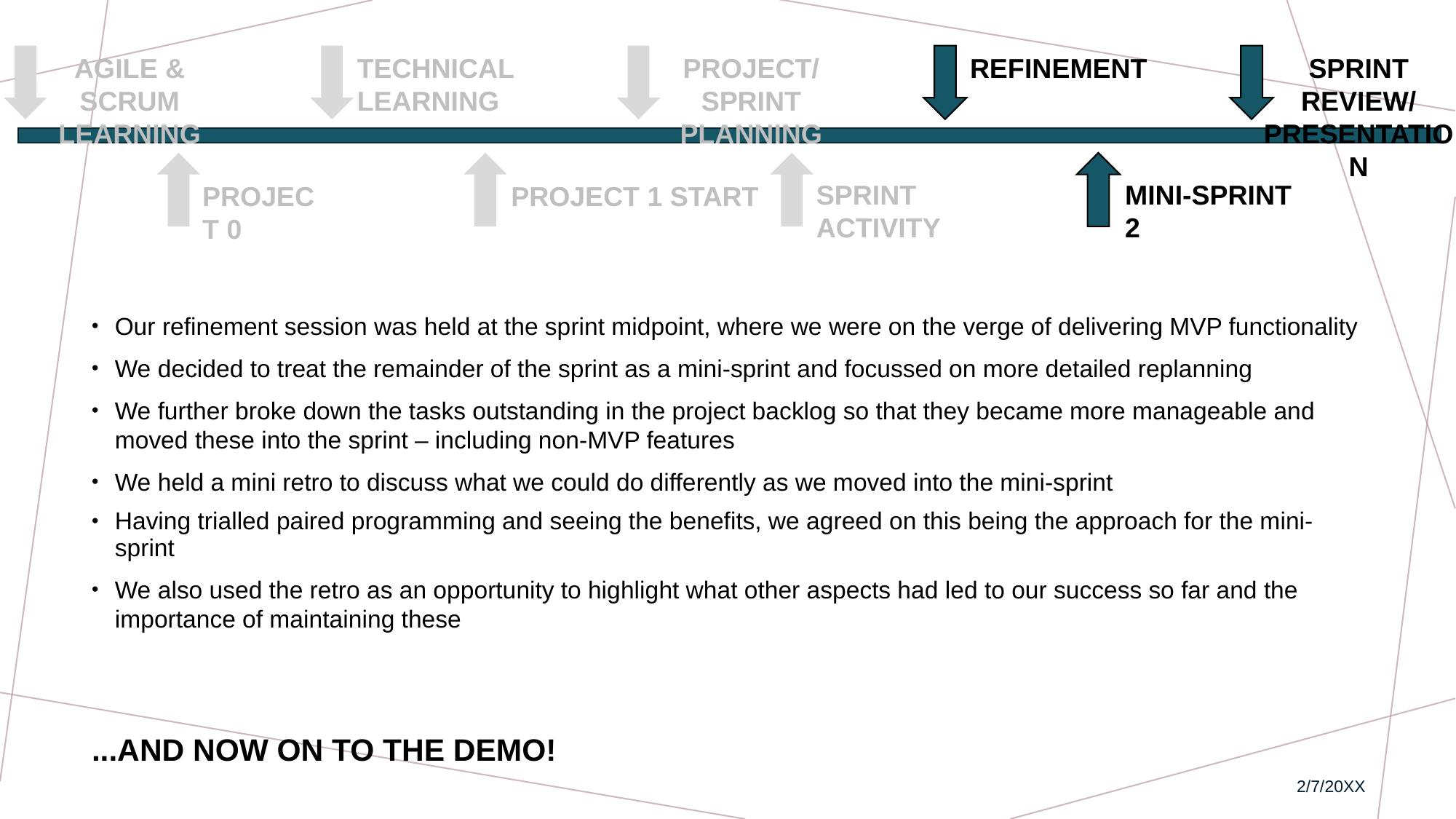

AGILE & SCRUM LEARNING
TECHNICAL LEARNING
PROJECT/SPRINT PLANNING
SPRINT REVIEW/
PRESENTATION
REFINEMENT

MINI-SPRINT 2
SPRINT ACTIVITY
PROJECT 0
PROJECT 1 START
Our refinement session was held at the sprint midpoint, where we were on the verge of delivering MVP functionality
We decided to treat the remainder of the sprint as a mini-sprint and focussed on more detailed replanning
We further broke down the tasks outstanding in the project backlog so that they became more manageable and moved these into the sprint – including non-MVP features
We held a mini retro to discuss what we could do differently as we moved into the mini-sprint
Having trialled paired programming and seeing the benefits, we agreed on this being the approach for the mini-sprint
We also used the retro as an opportunity to highlight what other aspects had led to our success so far and the importance of maintaining these

...AND NOW ON TO THE DEMO!

2/7/20XX